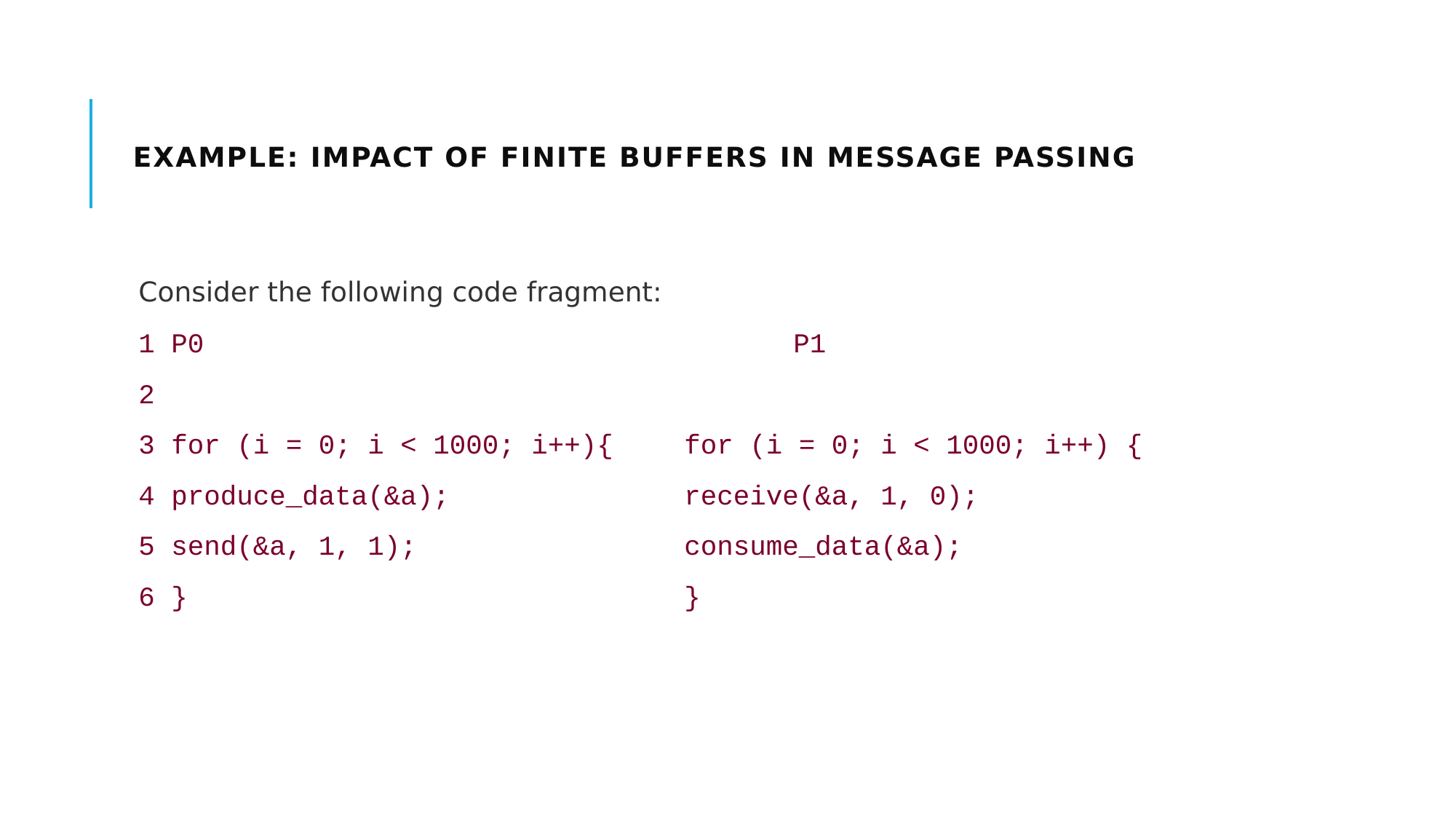

# Example: Impact of finite buffers in message passing
Consider the following code fragment:
1 P0 						P1
2
3 for (i = 0; i < 1000; i++){ 	for (i = 0; i < 1000; i++) {
4 produce_data(&a); 		receive(&a, 1, 0);
5 send(&a, 1, 1); 			consume_data(&a);
6 } 					}